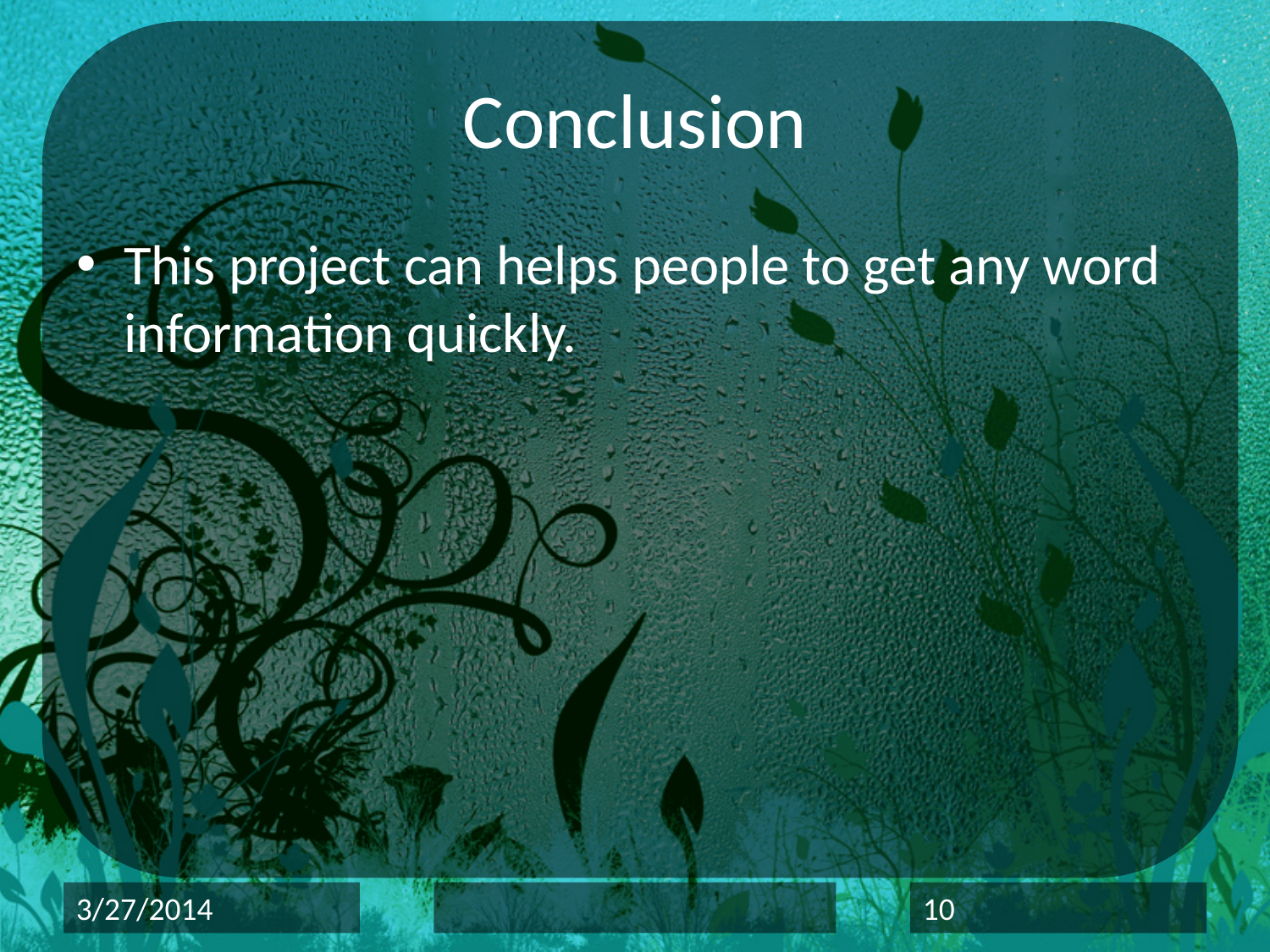

# Conclusion
This project can helps people to get any word information quickly.
3/27/2014

10